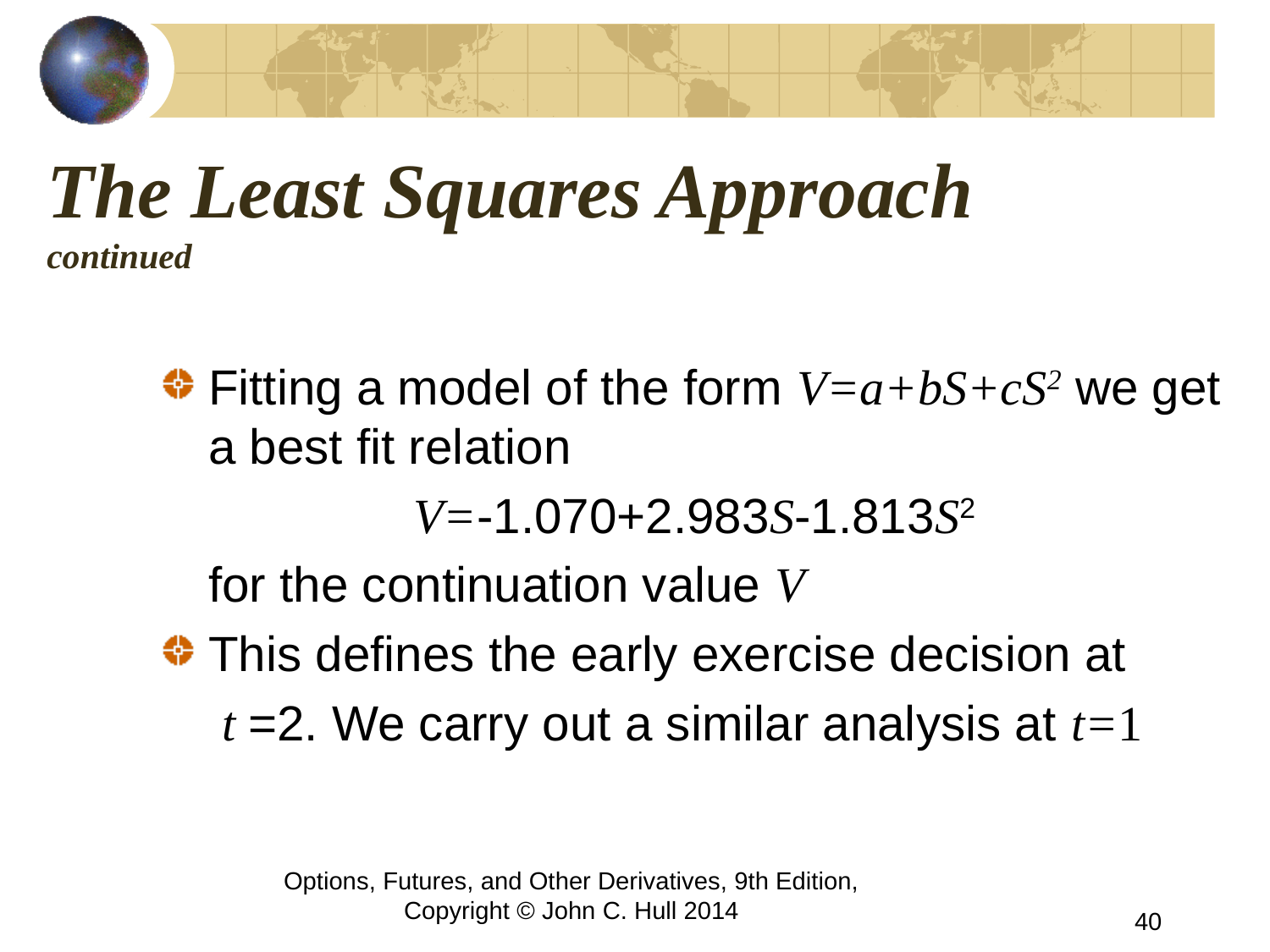

# The Least Squares Approach continued
Fitting a model of the form V=a+bS+cS2 we get a best fit relation
V=-1.070+2.983S-1.813S2
	for the continuation value V
This defines the early exercise decision at
	 t =2. We carry out a similar analysis at t=1
Options, Futures, and Other Derivatives, 9th Edition, Copyright © John C. Hull 2014
40